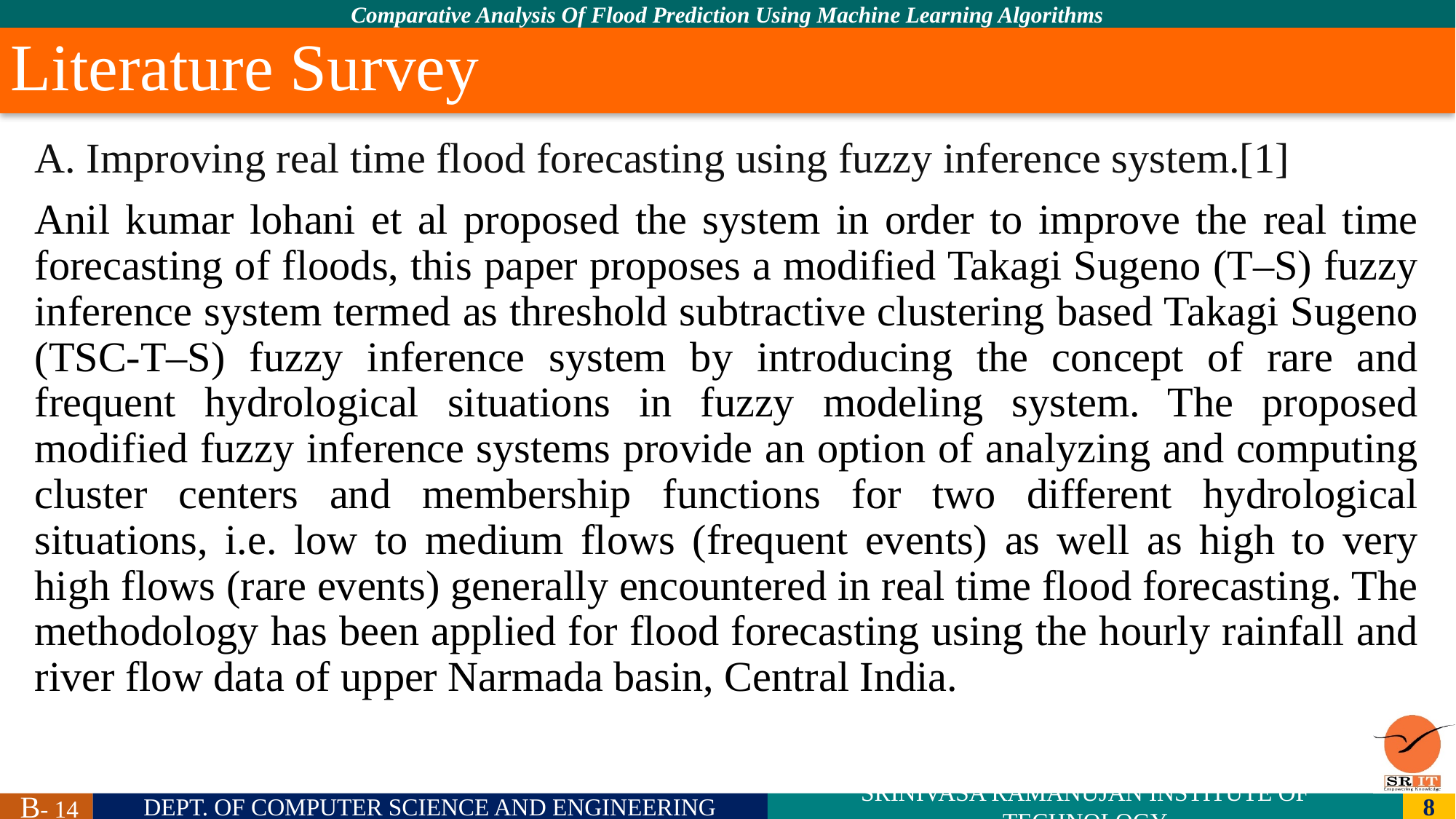

# Literature Survey
A. Improving real time flood forecasting using fuzzy inference system.[1]
Anil kumar lohani et al proposed the system in order to improve the real time forecasting of floods, this paper proposes a modified Takagi Sugeno (T–S) fuzzy inference system termed as threshold subtractive clustering based Takagi Sugeno (TSC-T–S) fuzzy inference system by introducing the concept of rare and frequent hydrological situations in fuzzy modeling system. The proposed modified fuzzy inference systems provide an option of analyzing and computing cluster centers and membership functions for two different hydrological situations, i.e. low to medium flows (frequent events) as well as high to very high flows (rare events) generally encountered in real time flood forecasting. The methodology has been applied for flood forecasting using the hourly rainfall and river flow data of upper Narmada basin, Central India.